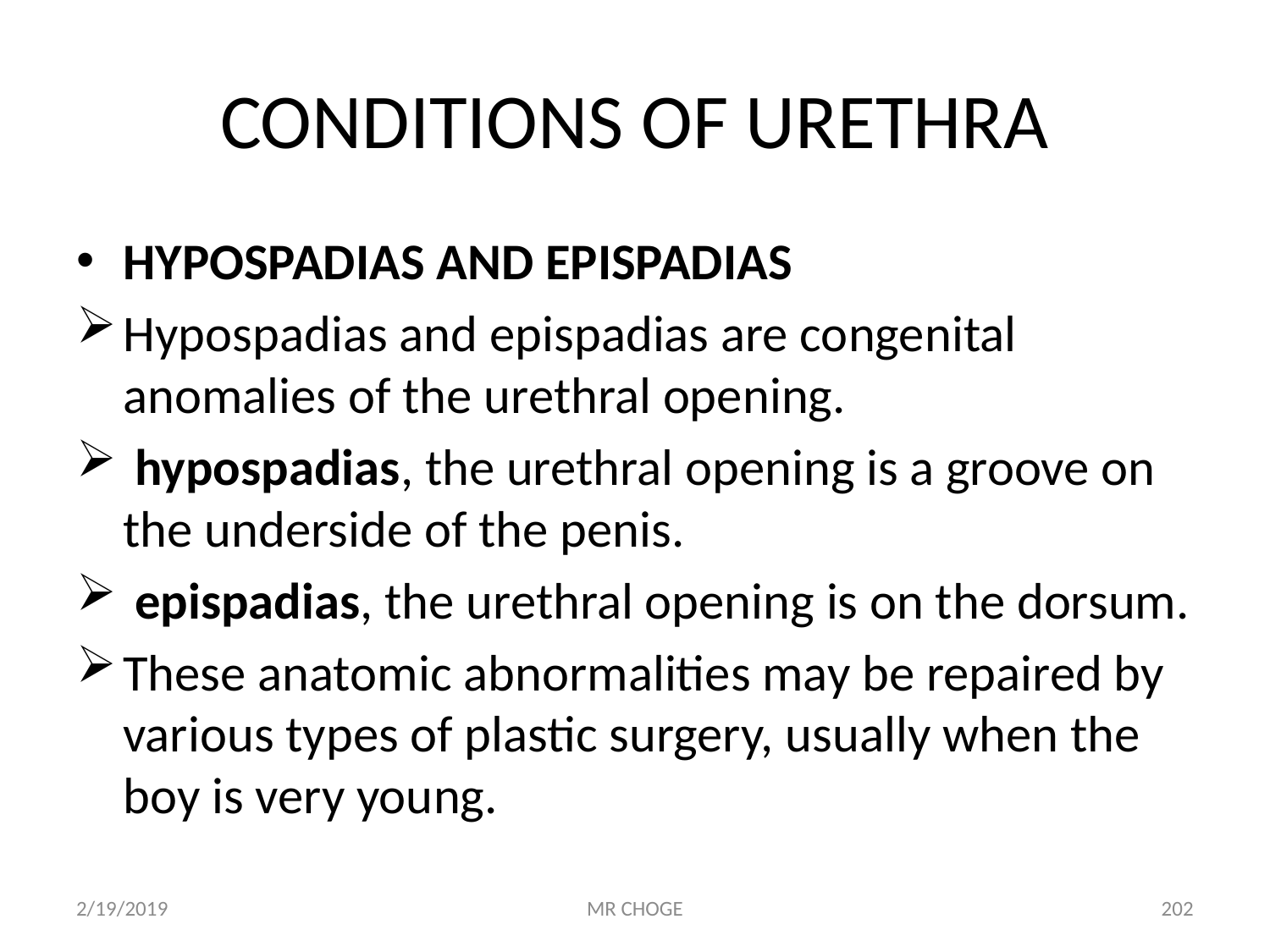

# CONDITIONS OF URETHRA
HYPOSPADIAS AND EPISPADIAS
Hypospadias and epispadias are congenital anomalies of the urethral opening.
 hypospadias, the urethral opening is a groove on the underside of the penis.
 epispadias, the urethral opening is on the dorsum.
These anatomic abnormalities may be repaired by various types of plastic surgery, usually when the boy is very young.
2/19/2019
MR CHOGE
202